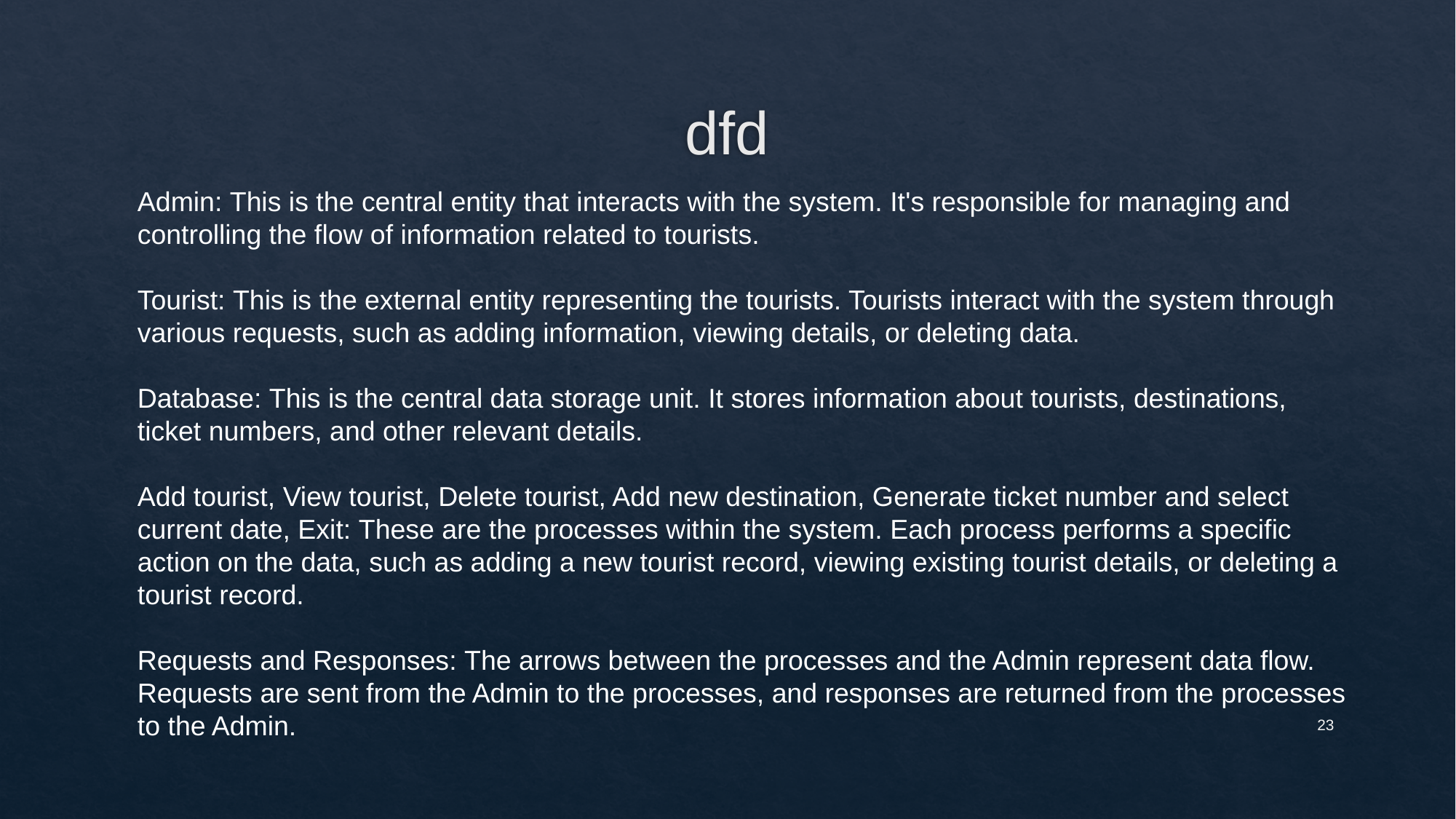

# dfd
Admin: This is the central entity that interacts with the system. It's responsible for managing and controlling the flow of information related to tourists.

Tourist: This is the external entity representing the tourists. Tourists interact with the system through various requests, such as adding information, viewing details, or deleting data.

Database: This is the central data storage unit. It stores information about tourists, destinations, ticket numbers, and other relevant details.

Add tourist, View tourist, Delete tourist, Add new destination, Generate ticket number and select current date, Exit: These are the processes within the system. Each process performs a specific action on the data, such as adding a new tourist record, viewing existing tourist details, or deleting a tourist record.
Requests and Responses: The arrows between the processes and the Admin represent data flow. Requests are sent from the Admin to the processes, and responses are returned from the processes to the Admin.

23